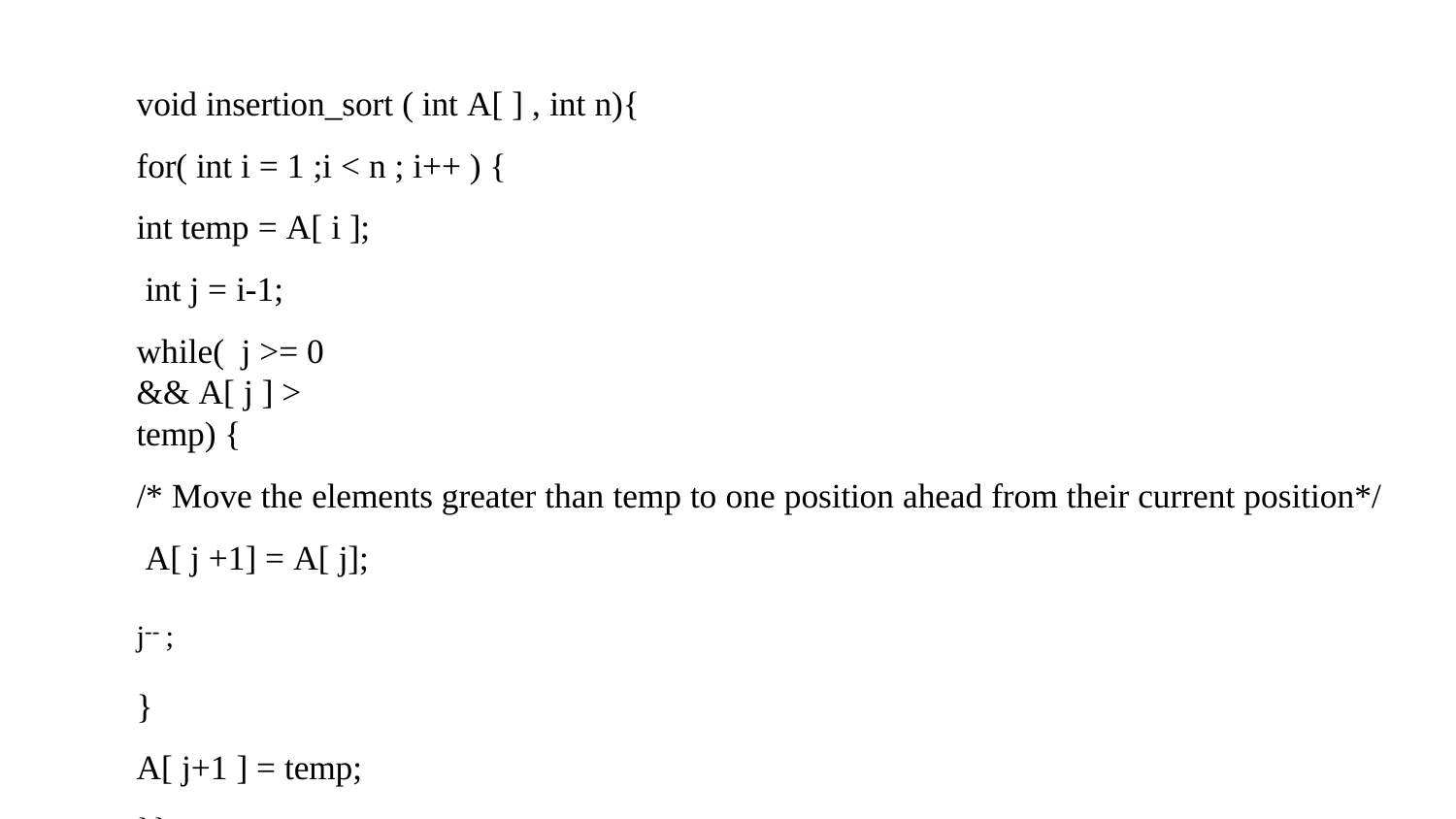

void insertion_sort ( int A[ ] , int n){
for( int i = 1 ;i < n ; i++ ) {
int temp = A[ i ];  int j = i-1;
while( j >= 0 && A[ j ] > temp) {
/* Move the elements greater than temp to one position ahead from their current position*/  A[ j +1] = A[ j];
j-- ;
}
A[ j+1 ] = temp;
}}